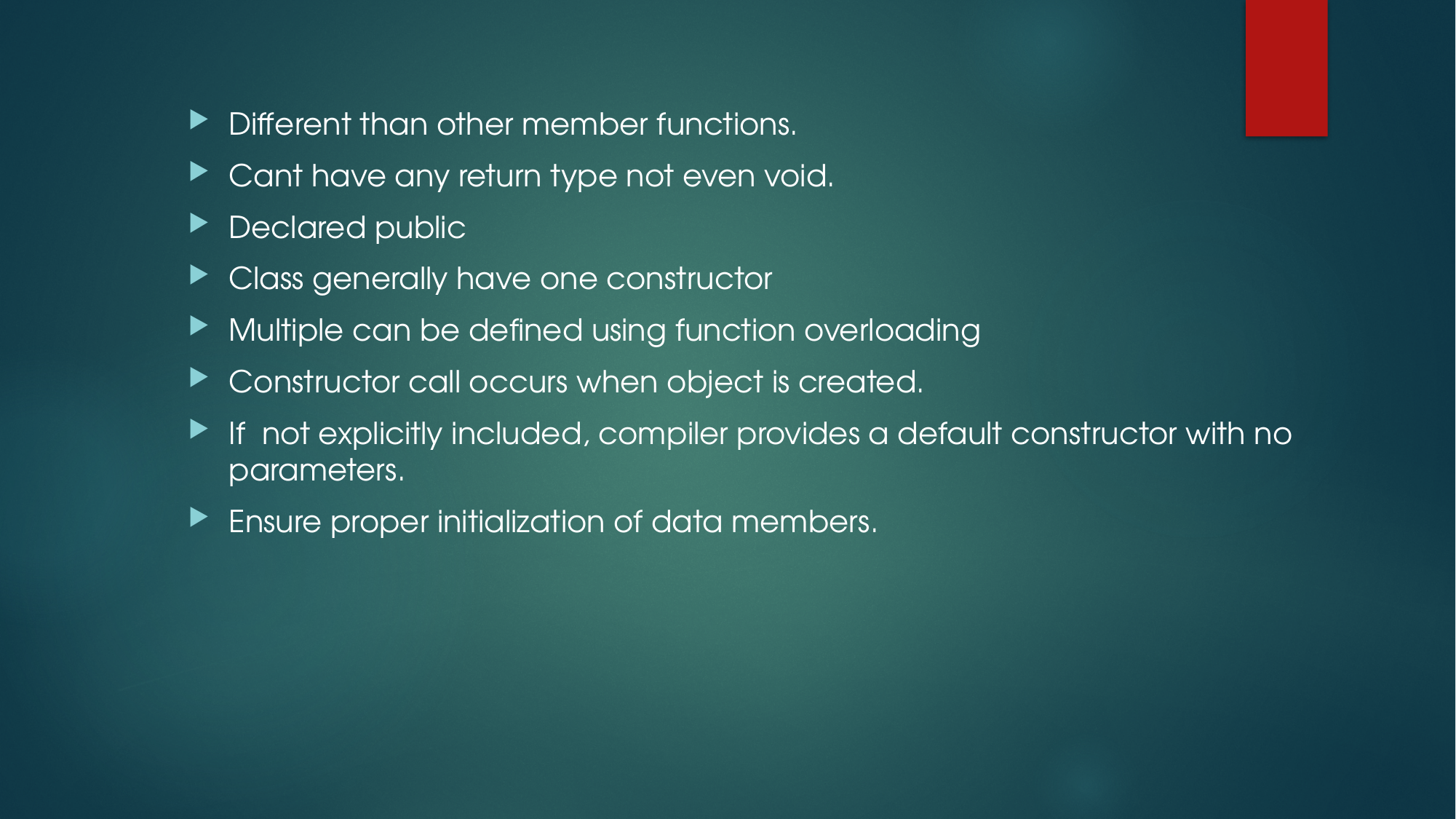

Different than other member functions.
Cant have any return type not even void.
Declared public
Class generally have one constructor
Multiple can be defined using function overloading
Constructor call occurs when object is created.
If  not explicitly included, compiler provides a default constructor with no parameters.
Ensure proper initialization of data members.